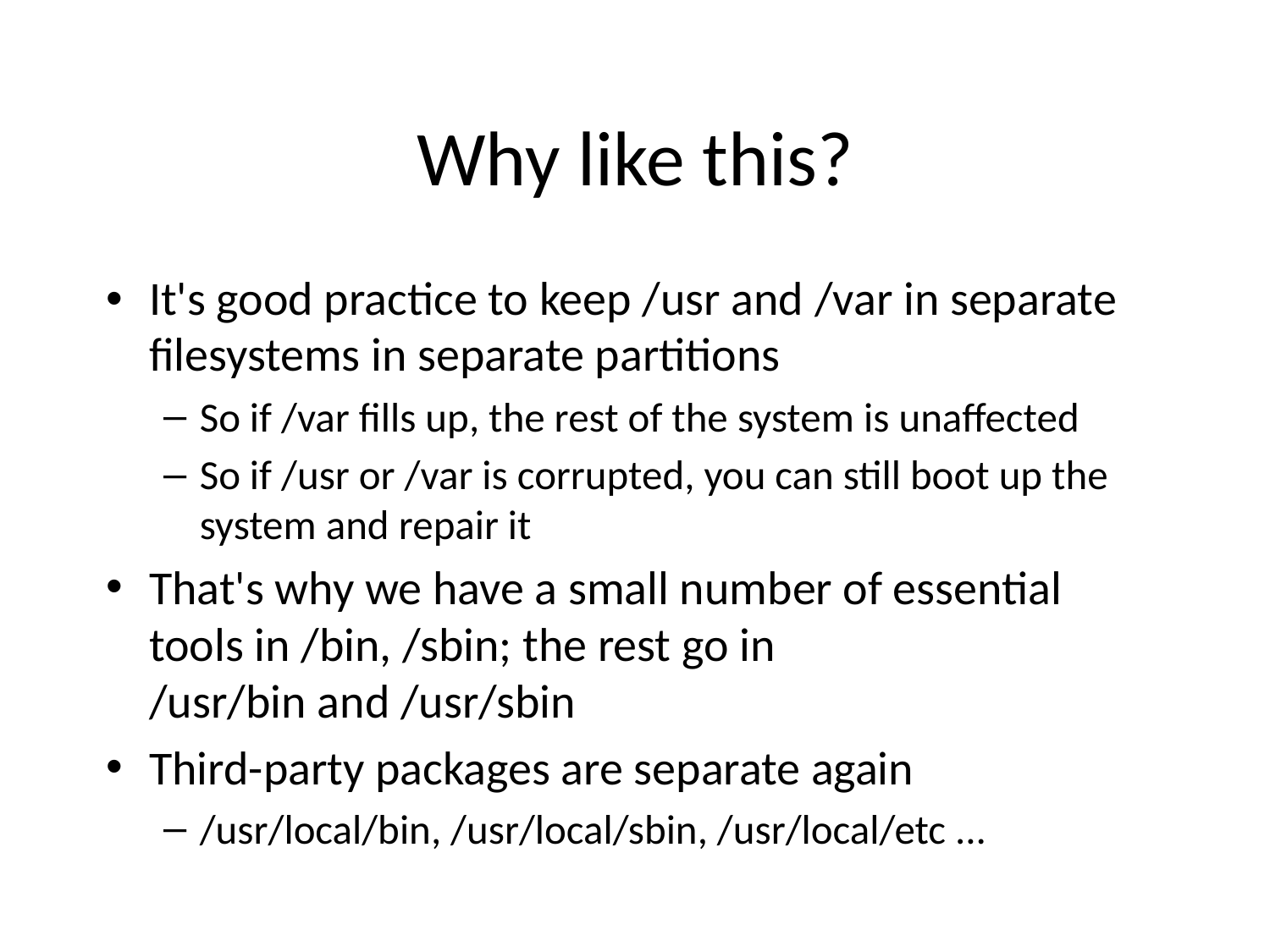

# Why like this?
It's good practice to keep /usr and /var in separate filesystems in separate partitions
So if /var fills up, the rest of the system is unaffected
So if /usr or /var is corrupted, you can still boot up the system and repair it
That's why we have a small number of essential tools in /bin, /sbin; the rest go in
/usr/bin and /usr/sbin
Third-party packages are separate again
/usr/local/bin, /usr/local/sbin, /usr/local/etc ...